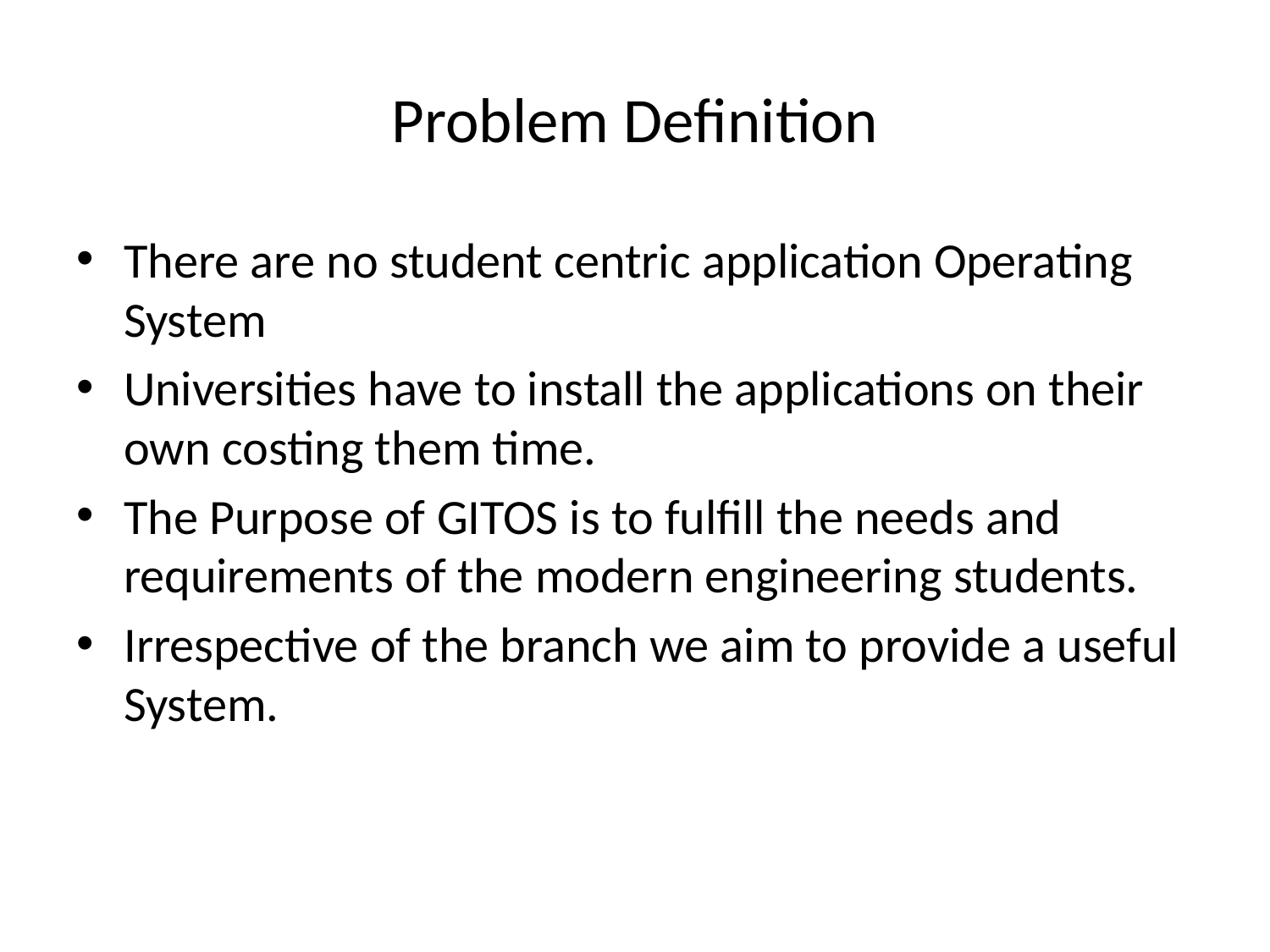

# Problem Definition
There are no student centric application Operating System
Universities have to install the applications on their own costing them time.
The Purpose of GITOS is to fulfill the needs and requirements of the modern engineering students.
Irrespective of the branch we aim to provide a useful System.